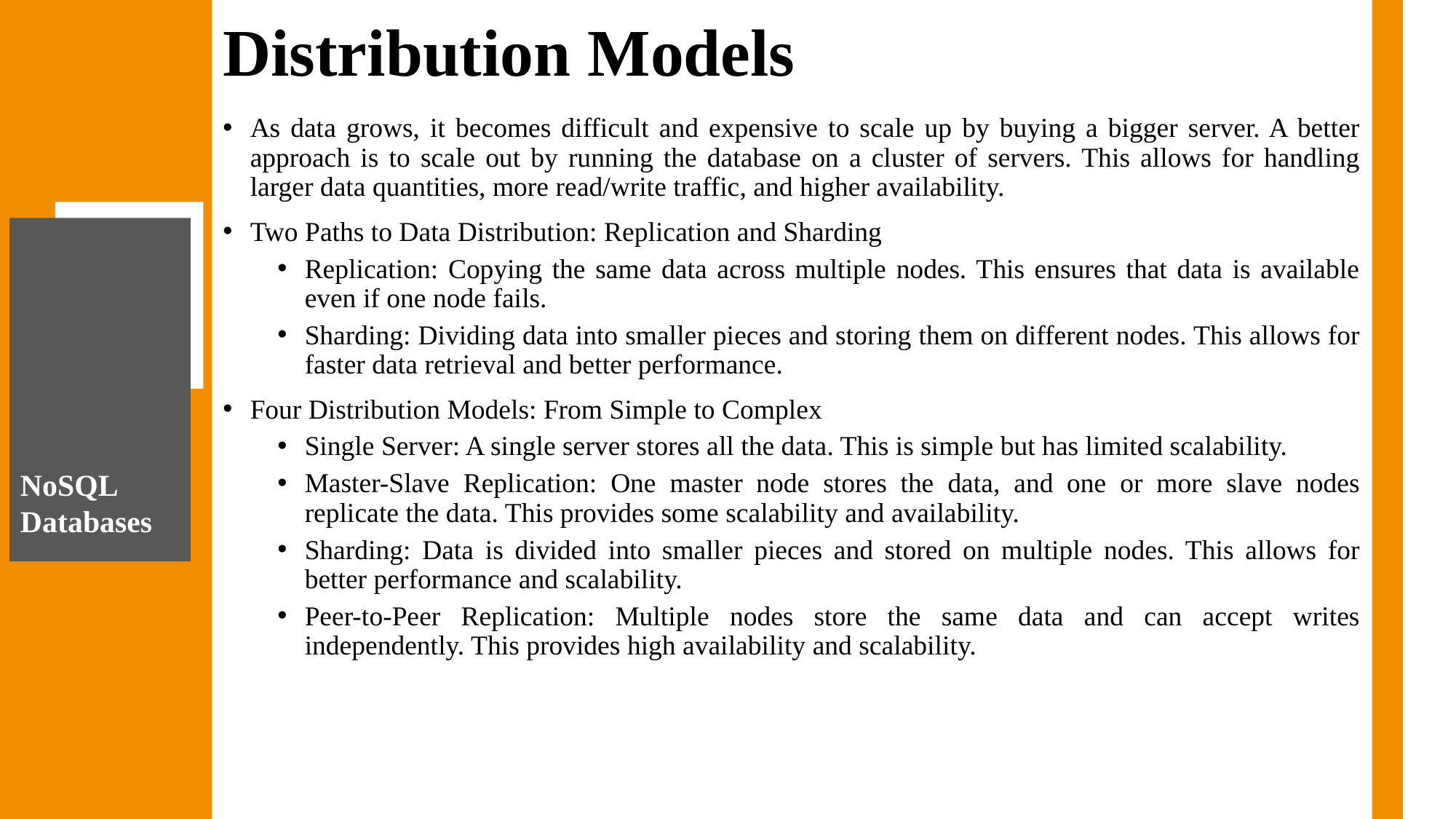

# Distribution Models

As data grows, it becomes difficult and expensive to scale up by buying a bigger server. A better approach is to scale out by running the database on a cluster of servers. This allows for handling larger data quantities, more read/write traffic, and higher availability.
Two Paths to Data Distribution: Replication and Sharding
Replication: Copying the same data across multiple nodes. This ensures that data is available even if one node fails.
Sharding: Dividing data into smaller pieces and storing them on different nodes. This allows for faster data retrieval and better performance.
Four Distribution Models: From Simple to Complex
Single Server: A single server stores all the data. This is simple but has limited scalability.
Master-Slave Replication: One master node stores the data, and one or more slave nodes replicate the data. This provides some scalability and availability.
Sharding: Data is divided into smaller pieces and stored on multiple nodes. This allows for better performance and scalability.
Peer-to-Peer Replication: Multiple nodes store the same data and can accept writes independently. This provides high availability and scalability.

NoSQL Databases